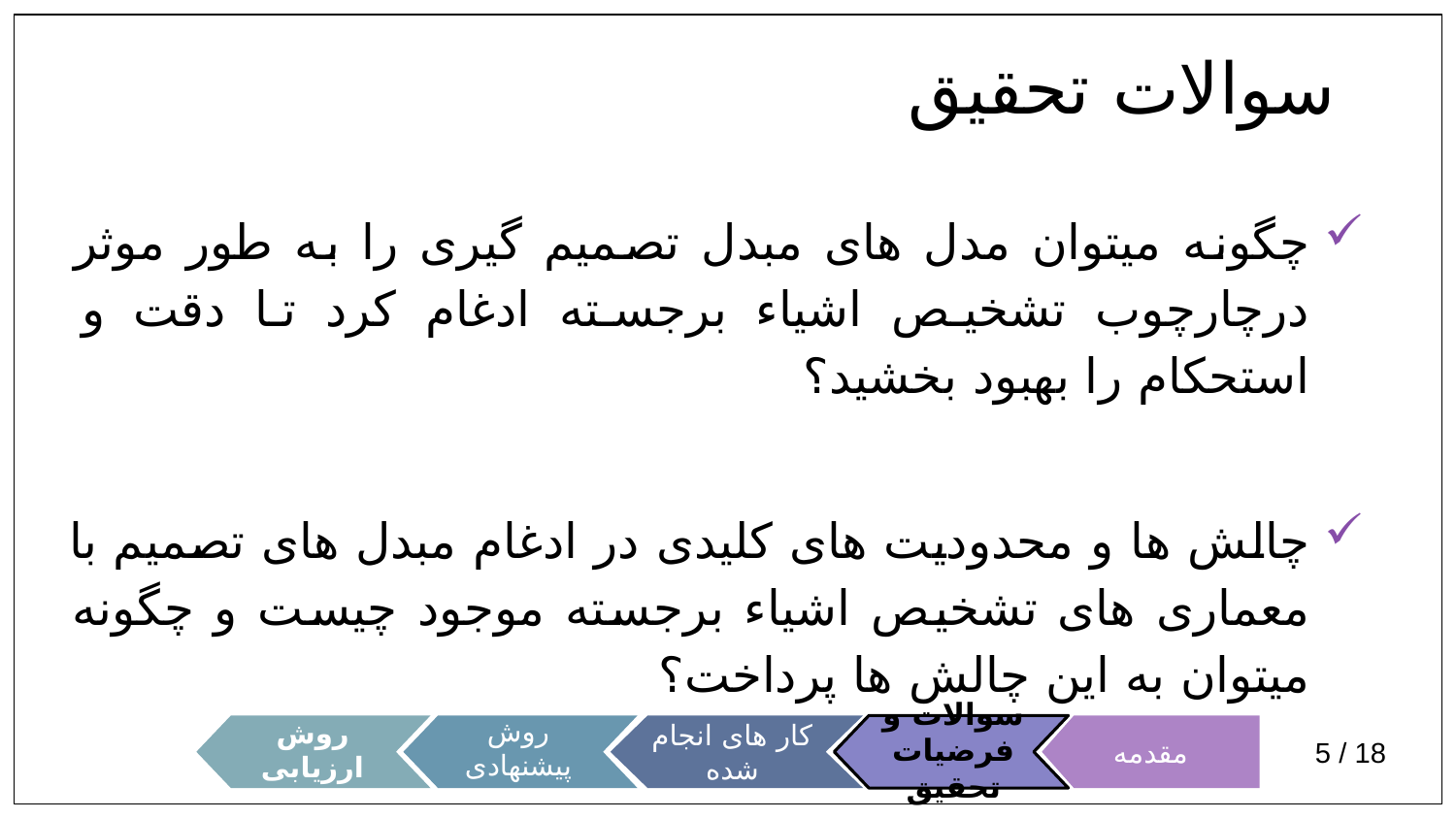

سوالات تحقیق
چگونه میتوان مدل های مبدل تصمیم گیری را به طور موثر درچارچوب تشخیص اشیاء برجسته ادغام کرد تا دقت و استحکام را بهبود بخشید؟

چالش ها و محدودیت های کلیدی در ادغام مبدل های تصمیم با معماری های تشخیص اشیاء برجسته موجود چیست و چگونه میتوان به این چالش ها پرداخت؟

مقدمه

کار های انجام شده
سوالات و فرضیات تحقیق
روش ارزیابی
روش پیشنهادی
5 / 18